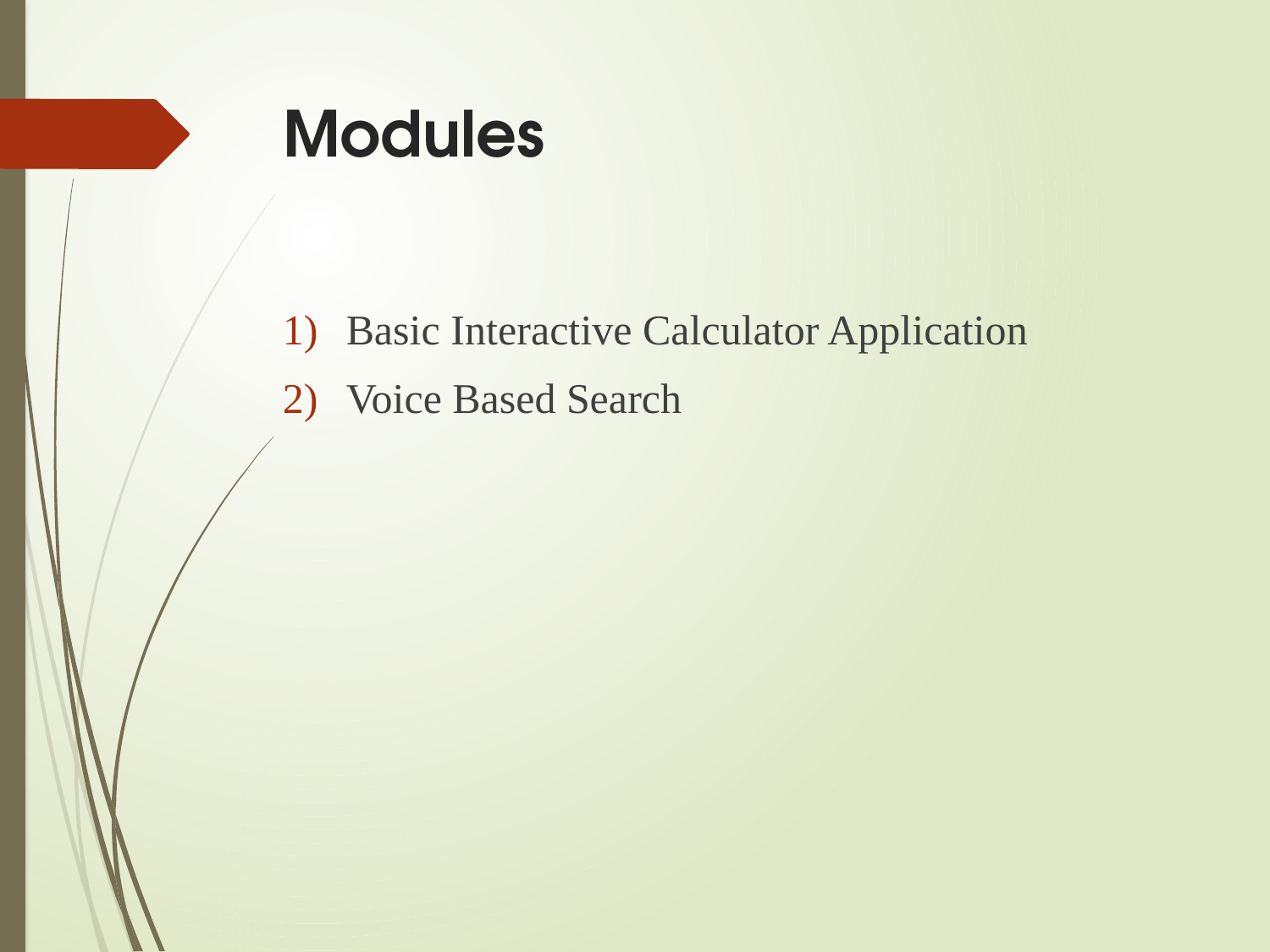

# Modules
Basic Interactive Calculator Application
Voice Based Search